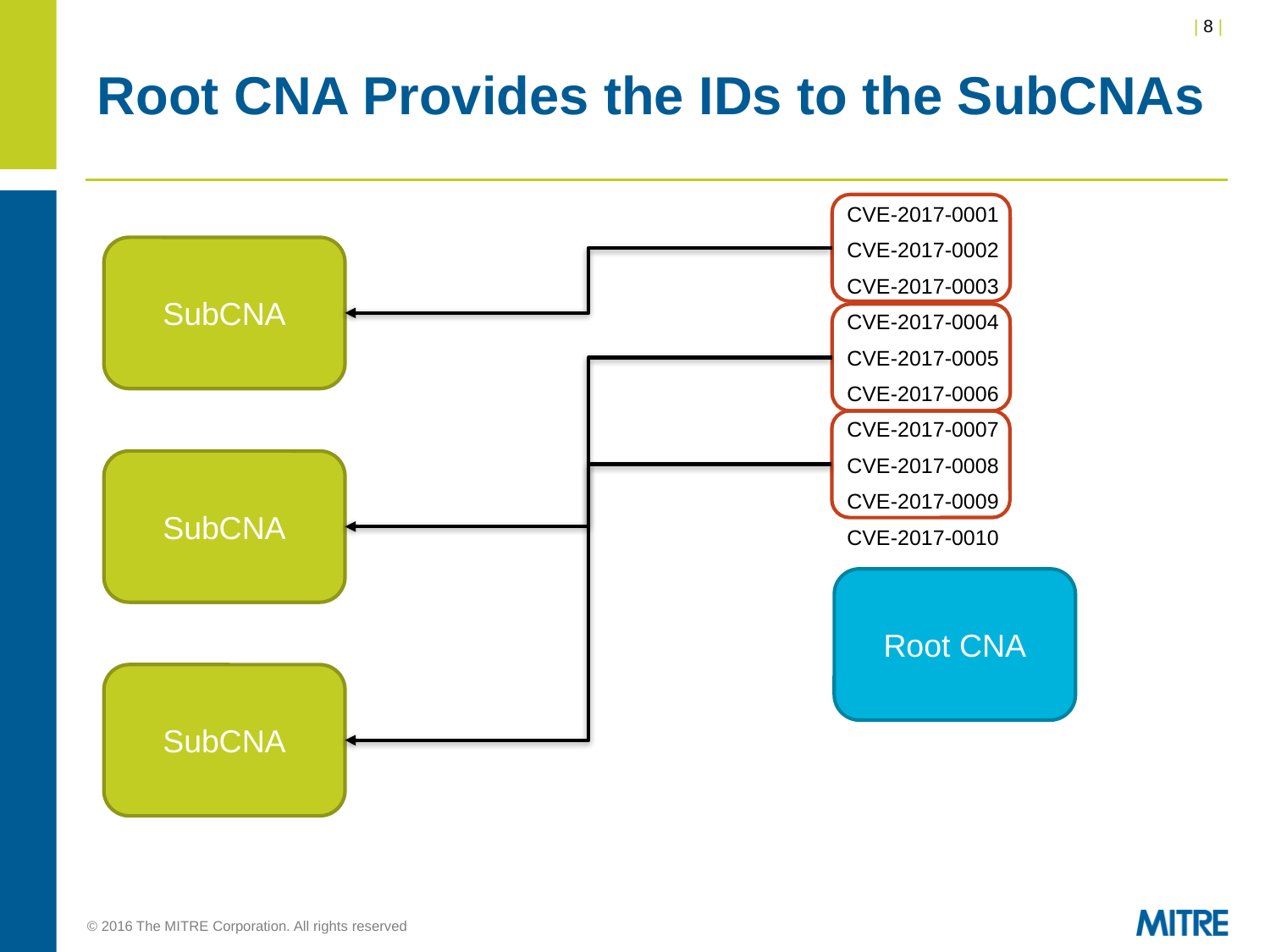

# Root CNA Provides the IDs to the SubCNAs

CVE-2017-0001
CVE-2017-0002
CVE-2017-0003
CVE-2017-0004
CVE-2017-0005
CVE-2017-0006
CVE-2017-0007
CVE-2017-0008
CVE-2017-0009
CVE-2017-0010
SubCNA

SubCNA
Root CNA
SubCNA